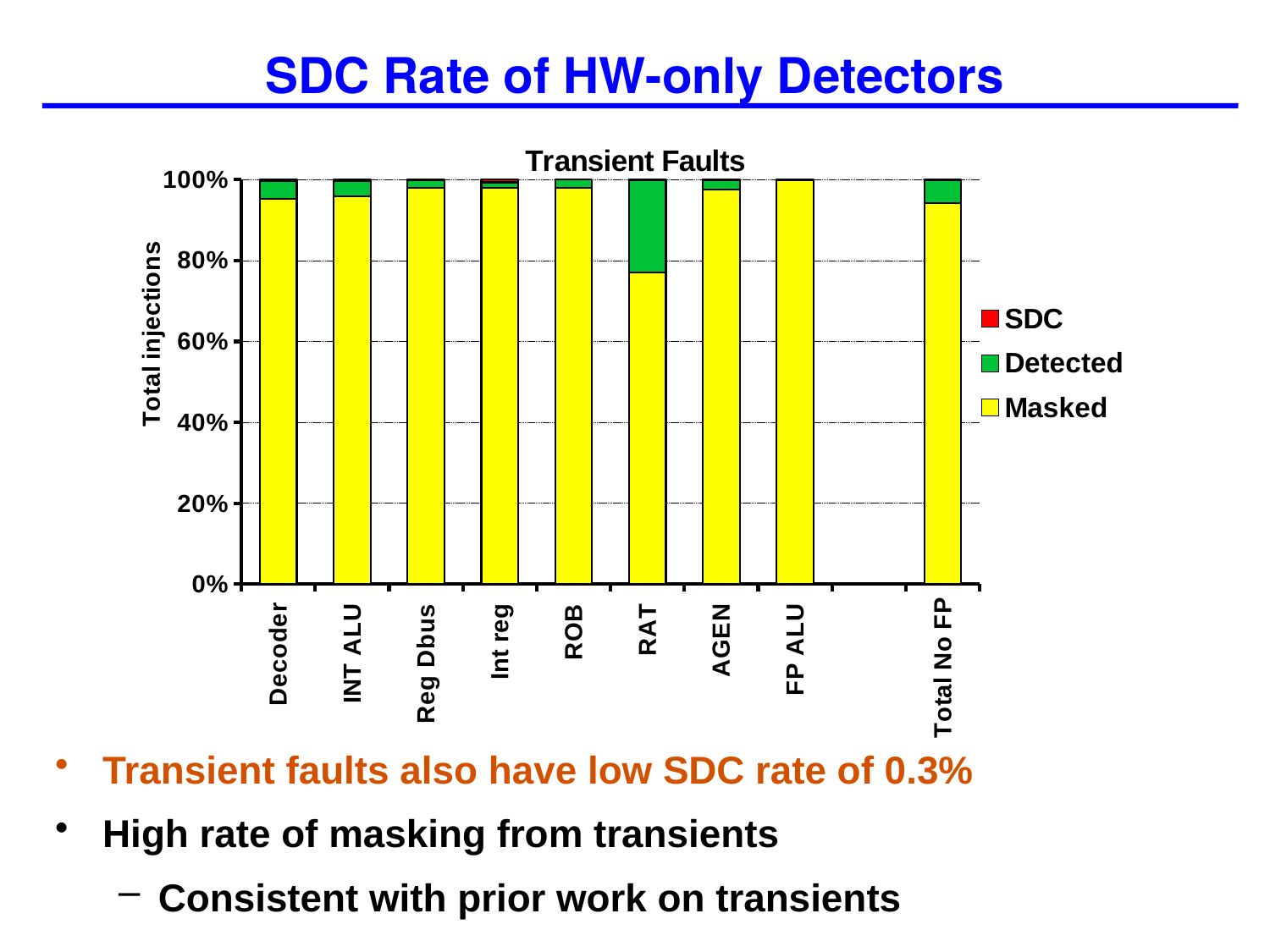

# SDC Rate of HW-only Detectors

### Chart: Transient Faults

| Category | Masked | Detected | SDC |
|---|---|---|---|
| Decoder  | 1216.0 | 54.0 | 6.0 |
| INT ALU  | 1228.0 | 48.0 | 4.0 |
| Reg Dbus  | 1254.0 | 23.0 | 3.0 |
| Int reg  | 1254.0 | 17.0 | 9.0 |
| ROB  | 1246.0 | 25.0 | 0.0 |
| RAT  | 985.0 | 294.0 | 1.0 |
| AGEN  | 1249.0 | 30.0 | 1.0 |
| FP ALU  | 1279.0 | 0.0 | 1.0 |
|  | None | None | None |
| Total No FP | 8432.0 | 491.0 | 24.0 |
Transient faults also have low SDC rate of 0.3%
High rate of masking from transients
Consistent with prior work on transients